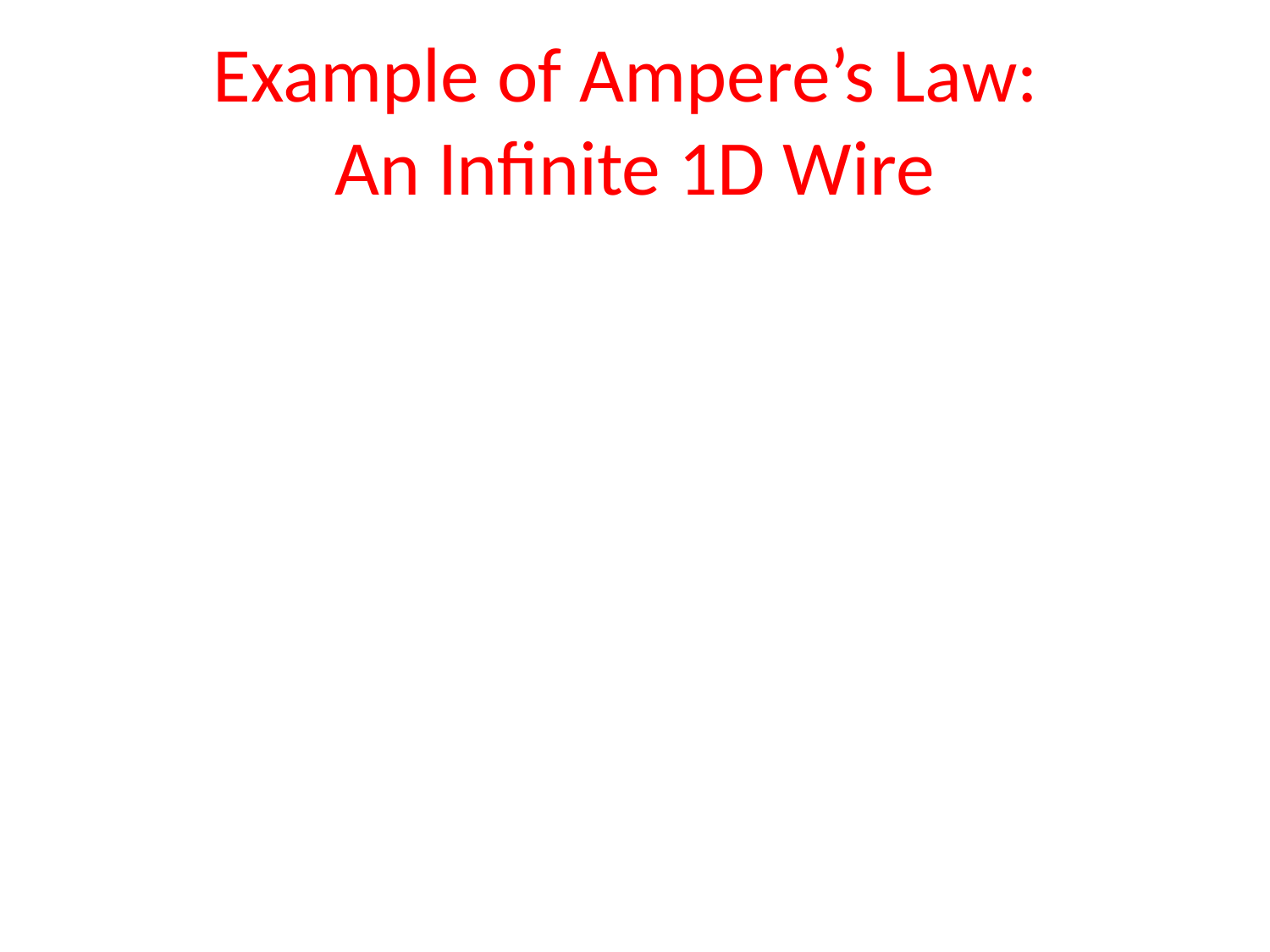

# Example of Ampere’s Law: An Infinite 1D Wire